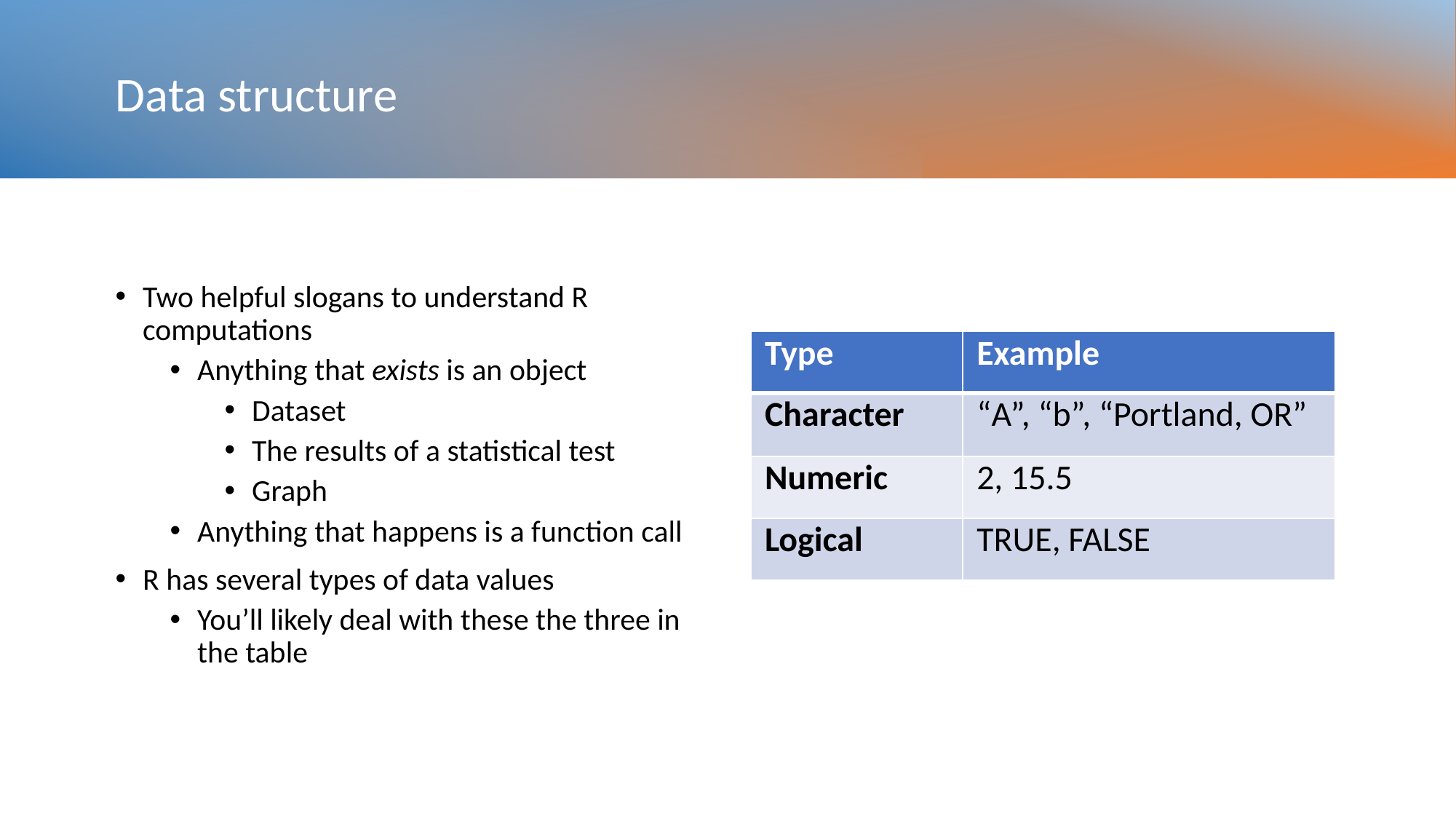

# Data structure
Two helpful slogans to understand R computations
Anything that exists is an object
Dataset
The results of a statistical test
Graph
Anything that happens is a function call
R has several types of data values
You’ll likely deal with these the three in the table

| Type | Example |
| --- | --- |
| Character | “A”, “b”, “Portland, OR” |
| Numeric | 2, 15.5 |
| Logical | TRUE, FALSE |